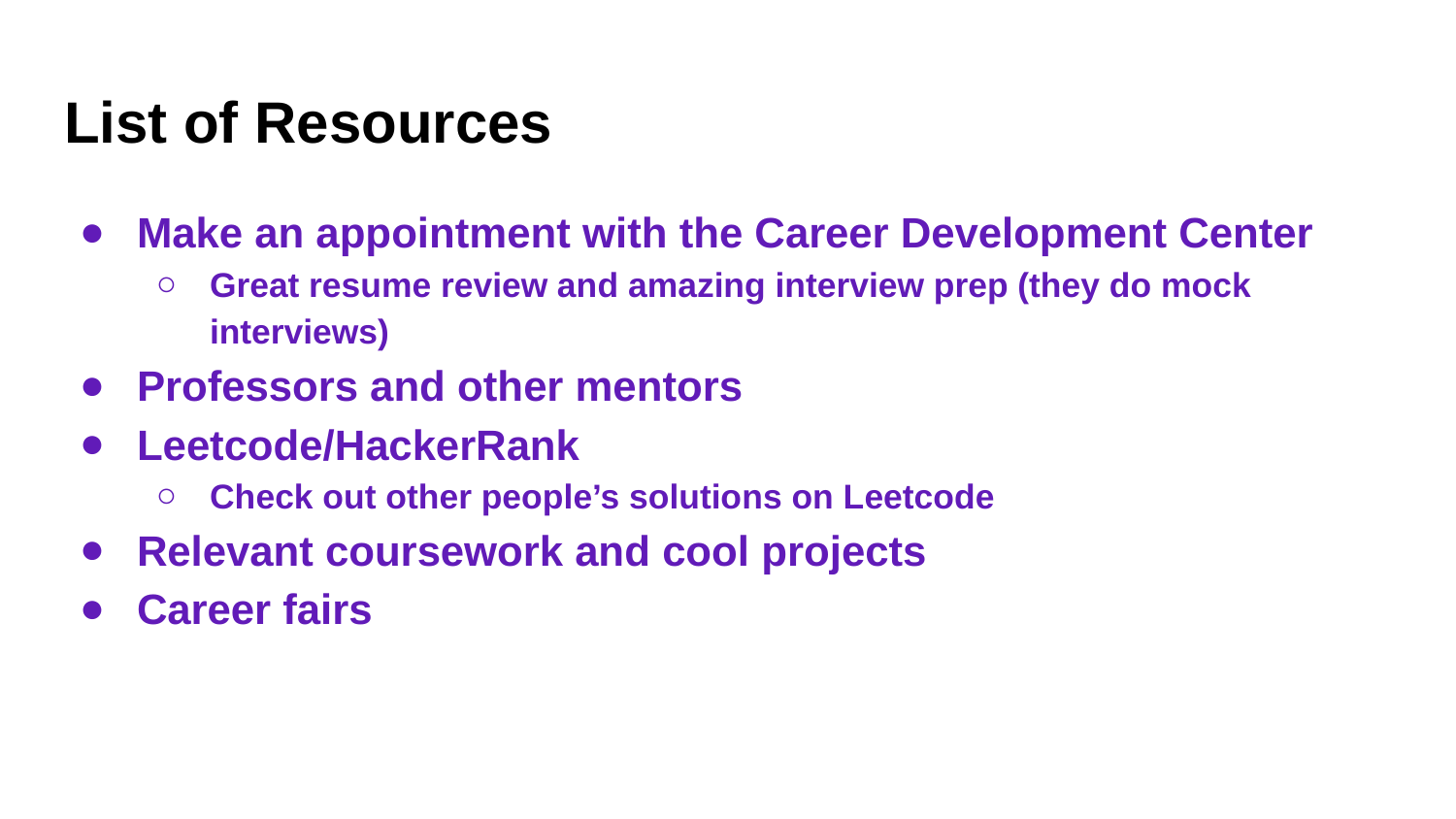

# List of Resources
Make an appointment with the Career Development Center
Great resume review and amazing interview prep (they do mock interviews)
Professors and other mentors
Leetcode/HackerRank
Check out other people’s solutions on Leetcode
Relevant coursework and cool projects
Career fairs